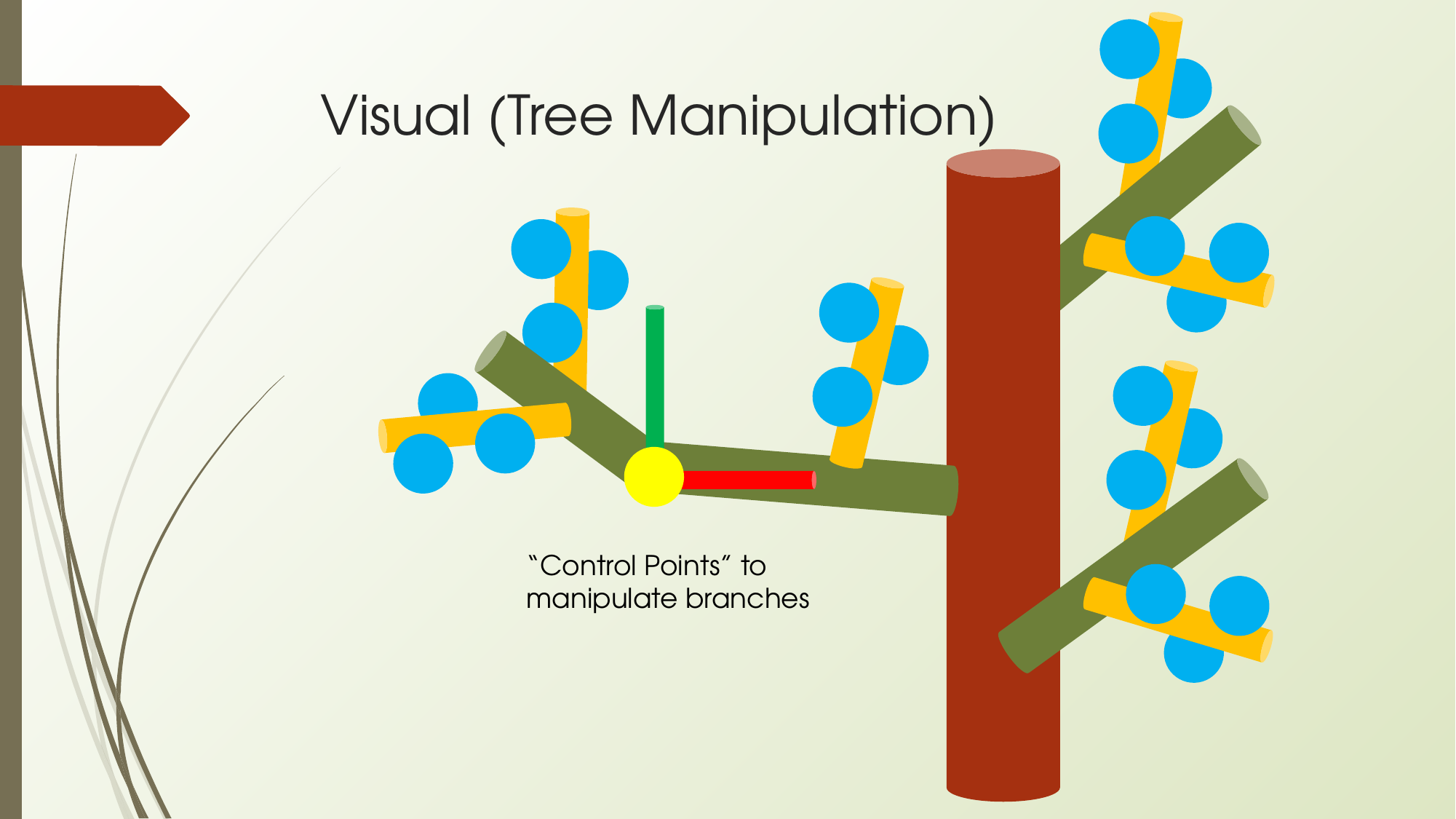

# Visual (Tree Manipulation)

“Control Points” to manipulate branches